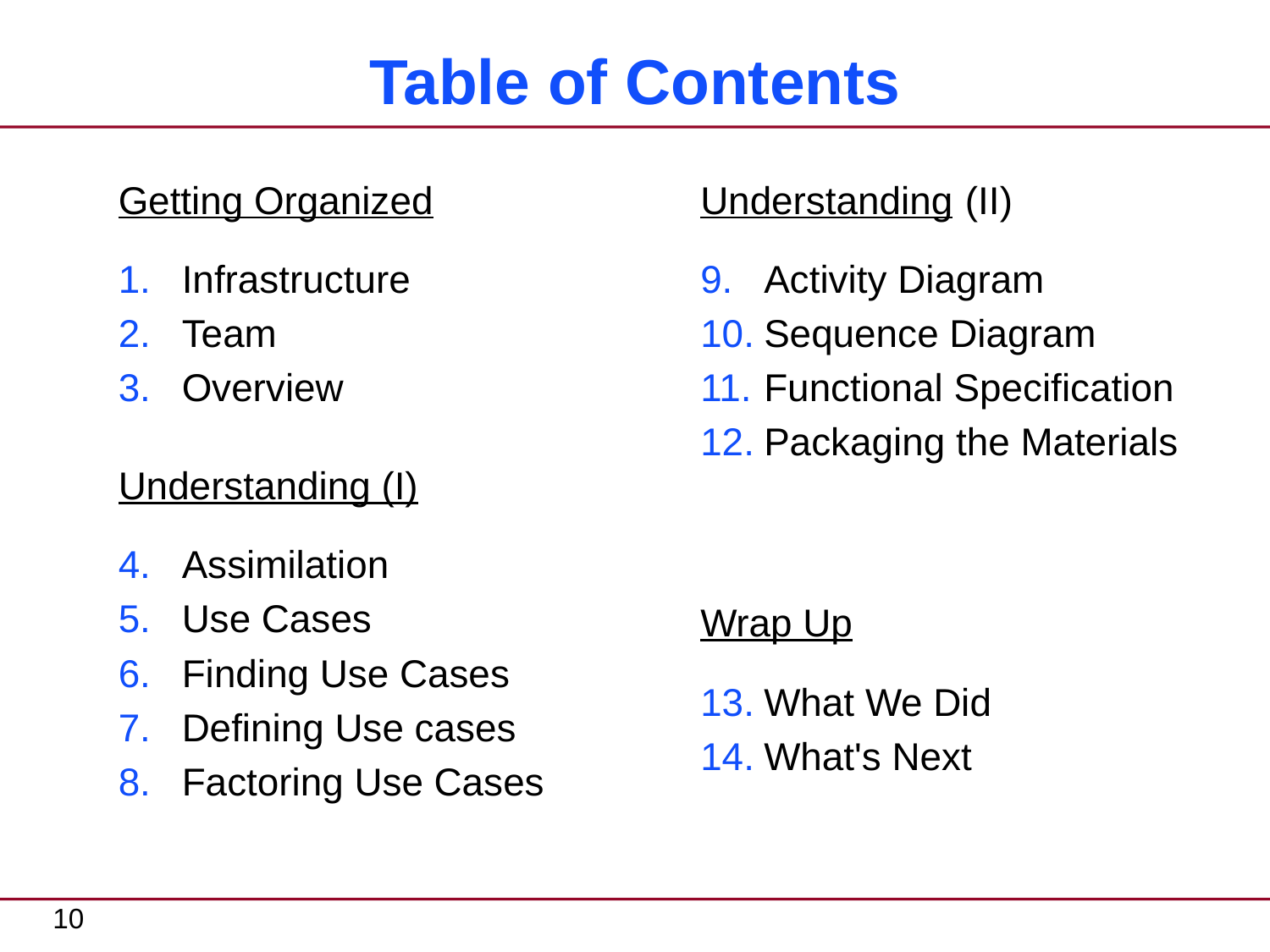

# Table of Contents
Getting Organized

Infrastructure
Team
Overview
Understanding	 (II)

Activity Diagram
Sequence Diagram
Functional Specification
Packaging the Materials
Understanding (I)

Assimilation
Use Cases
Finding Use Cases
Defining Use cases
Factoring Use Cases

Wrap Up

What We Did
What's Next